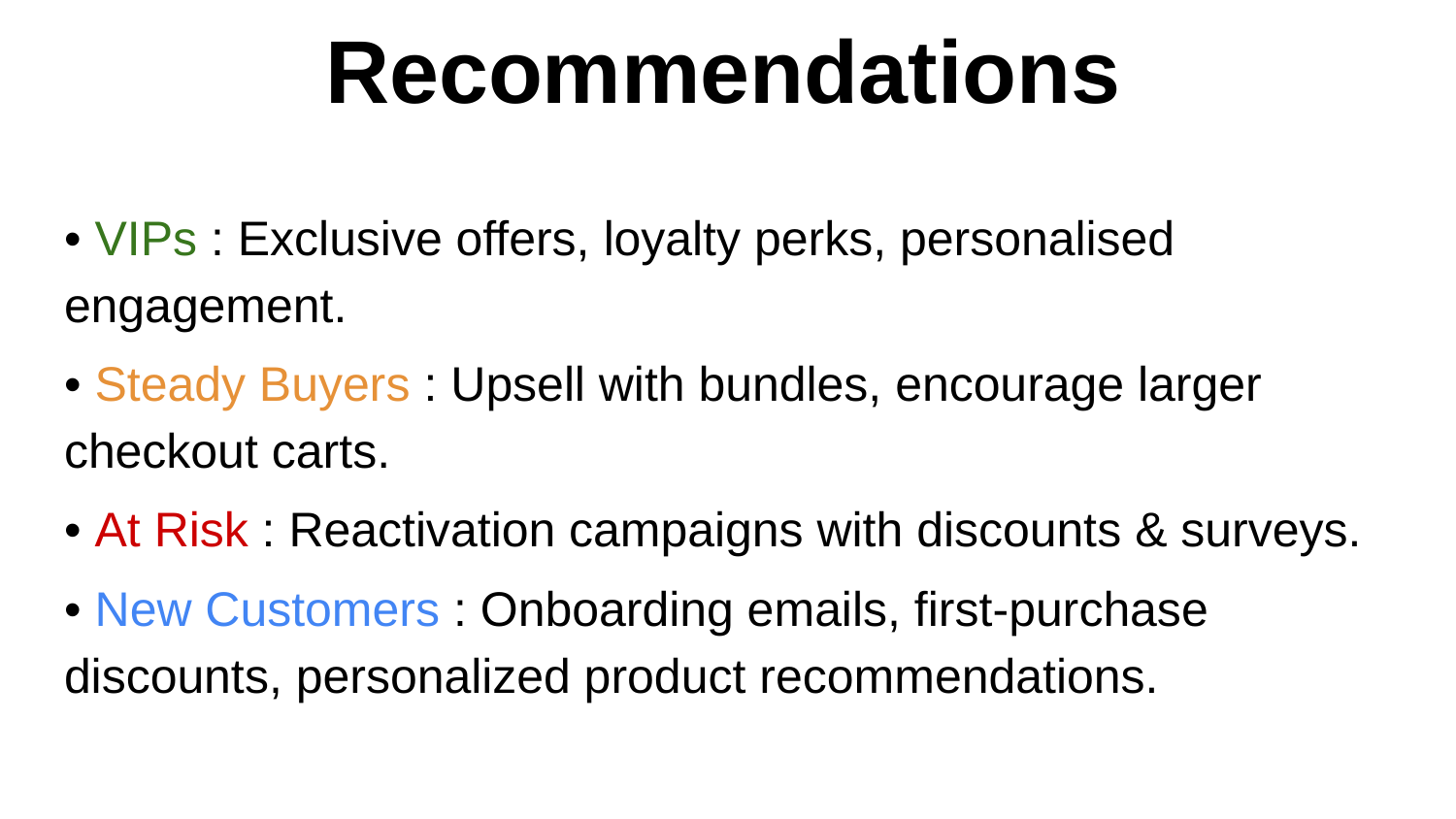

# Recommendations
• VIPs : Exclusive offers, loyalty perks, personalised engagement.
• Steady Buyers : Upsell with bundles, encourage larger checkout carts.
• At Risk : Reactivation campaigns with discounts & surveys.
• New Customers : Onboarding emails, first-purchase discounts, personalized product recommendations.